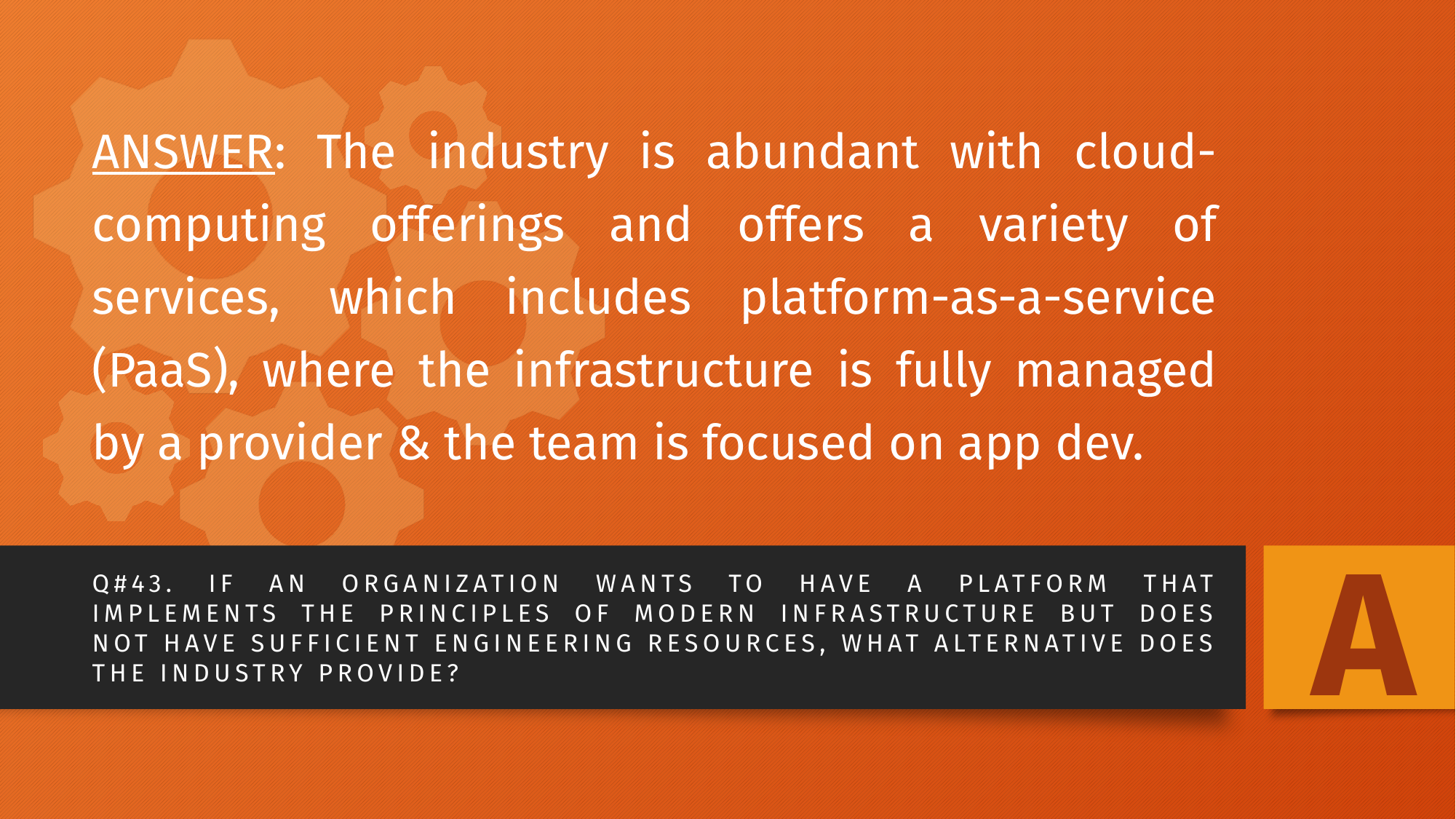

# ANSWER: The industry is abundant with cloud-computing offerings and offers a variety of services, which includes platform-as-a-service (PaaS), where the infrastructure is fully managed by a provider & the team is focused on app dev.
A
Q#43. If an organization wants to have a platform that implements the principles of modern infrastructure but does not have sufficient engineering resources, what alternative does the industry provide?